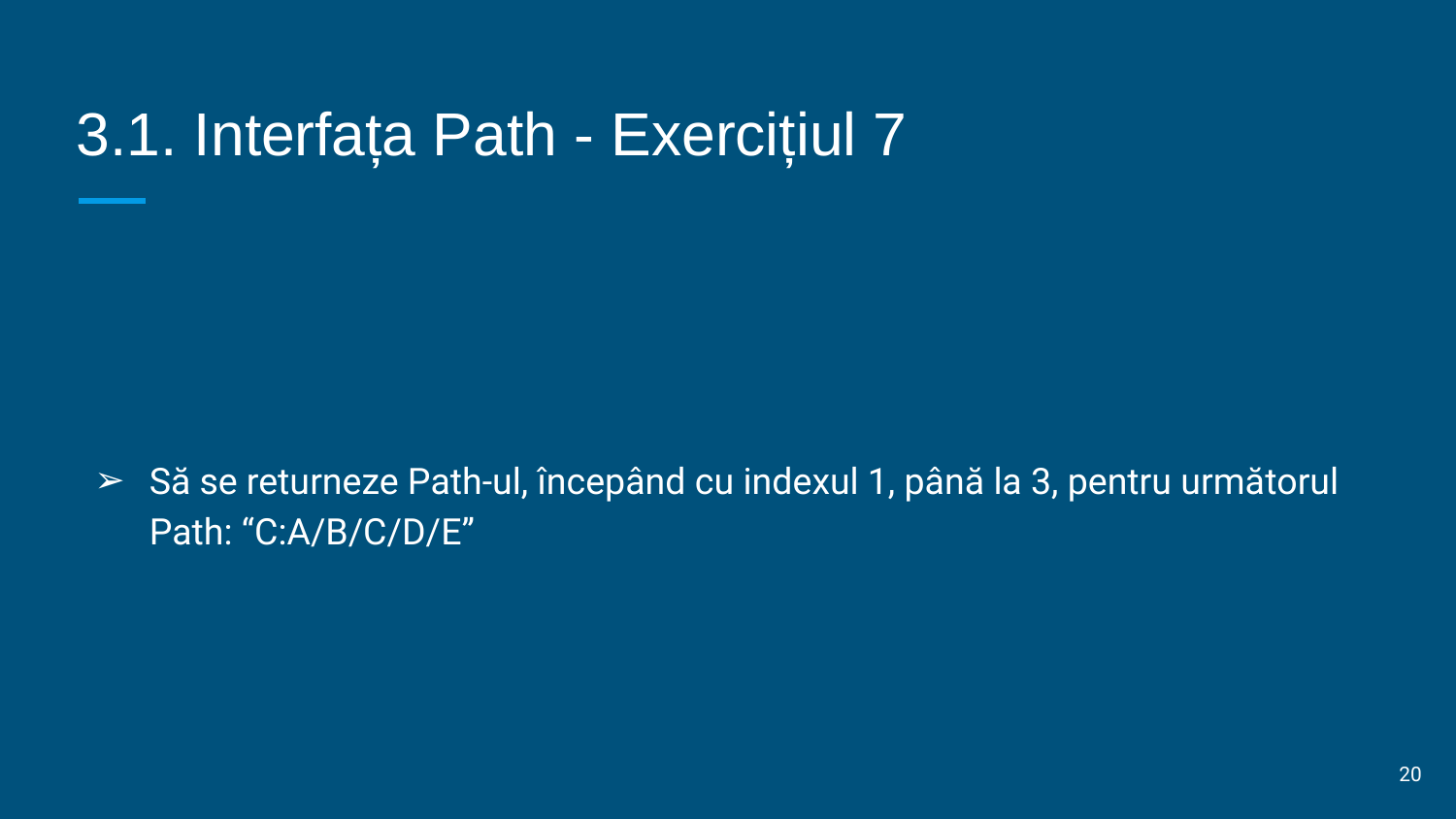

# 3.1. Interfața Path - Exercițiul 7
Să se returneze Path-ul, începând cu indexul 1, până la 3, pentru următorul Path: “C:A/B/C/D/E”
20